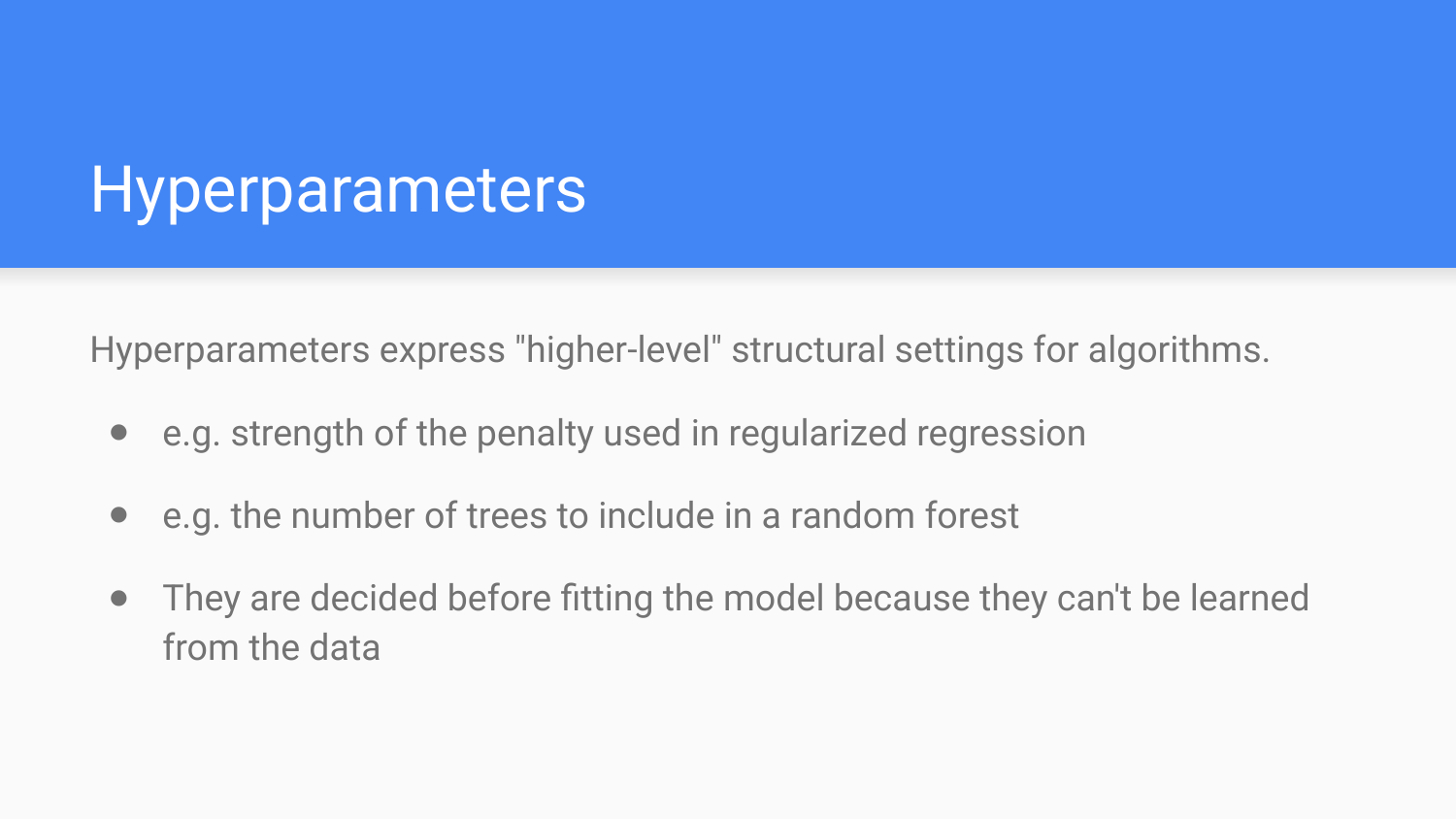

# Hyperparameters
Hyperparameters express "higher-level" structural settings for algorithms.
e.g. strength of the penalty used in regularized regression
e.g. the number of trees to include in a random forest
They are decided before fitting the model because they can't be learned from the data